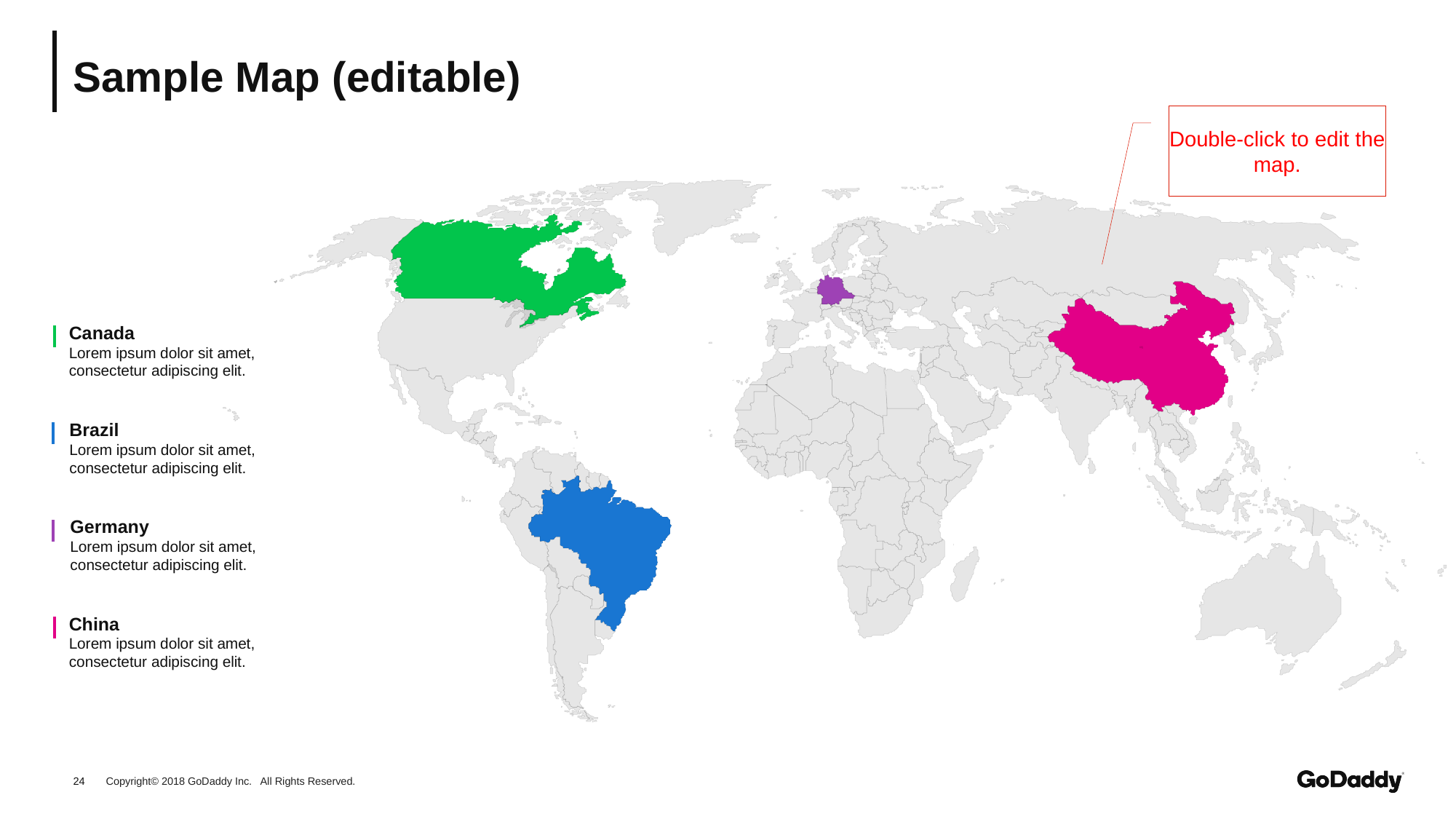

# Sample Map (editable)
Double-click to edit the map.

Canada
Lorem ipsum dolor sit amet, consectetur adipiscing elit.
Brazil
Lorem ipsum dolor sit amet, consectetur adipiscing elit.
Germany
Lorem ipsum dolor sit amet, consectetur adipiscing elit.
China
Lorem ipsum dolor sit amet, consectetur adipiscing elit.
24
Copyright© 2018 GoDaddy Inc.   All Rights Reserved.